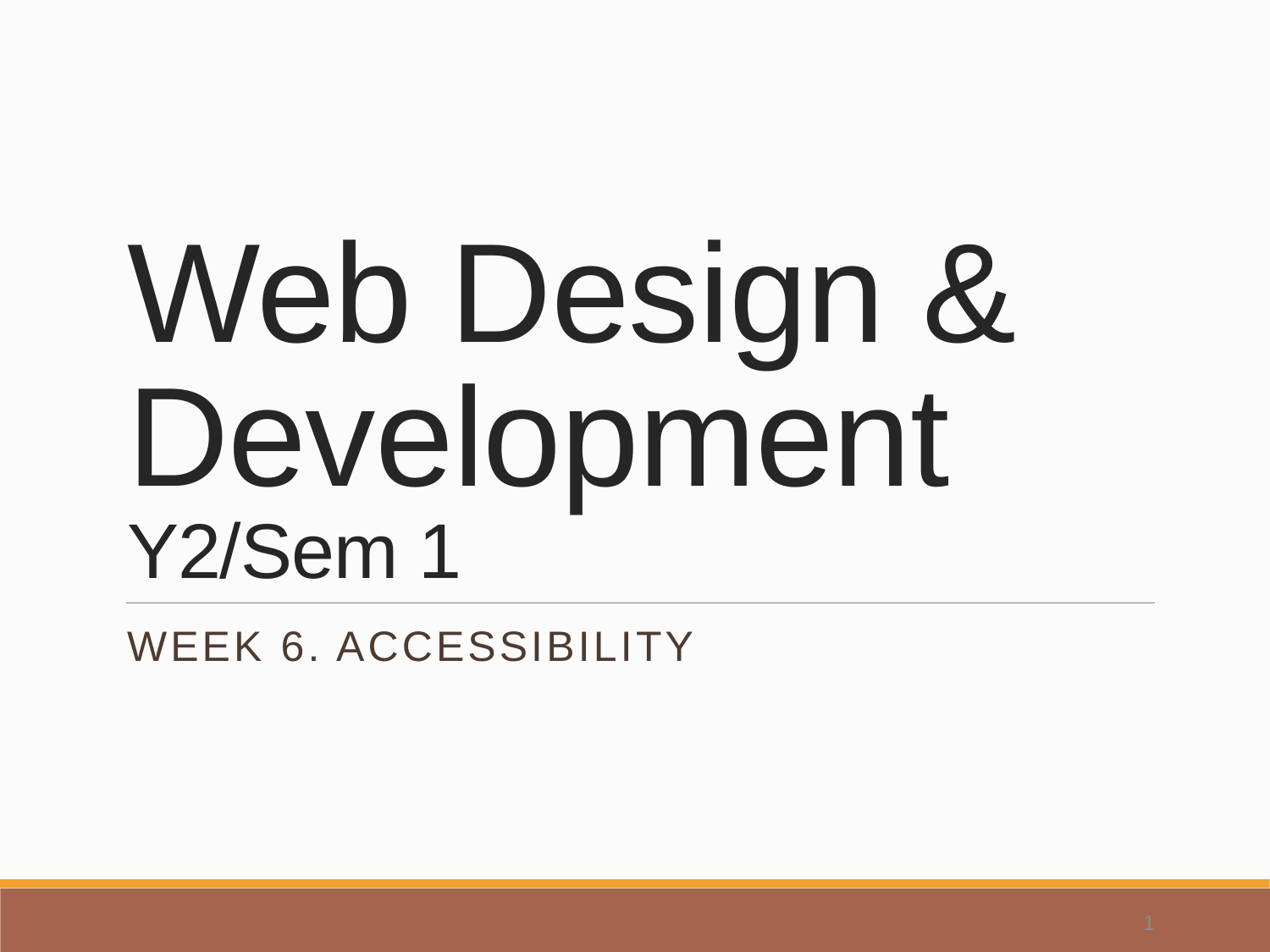

# Web Design & Development Y2/Sem 1
Week 6. Accessibility

1